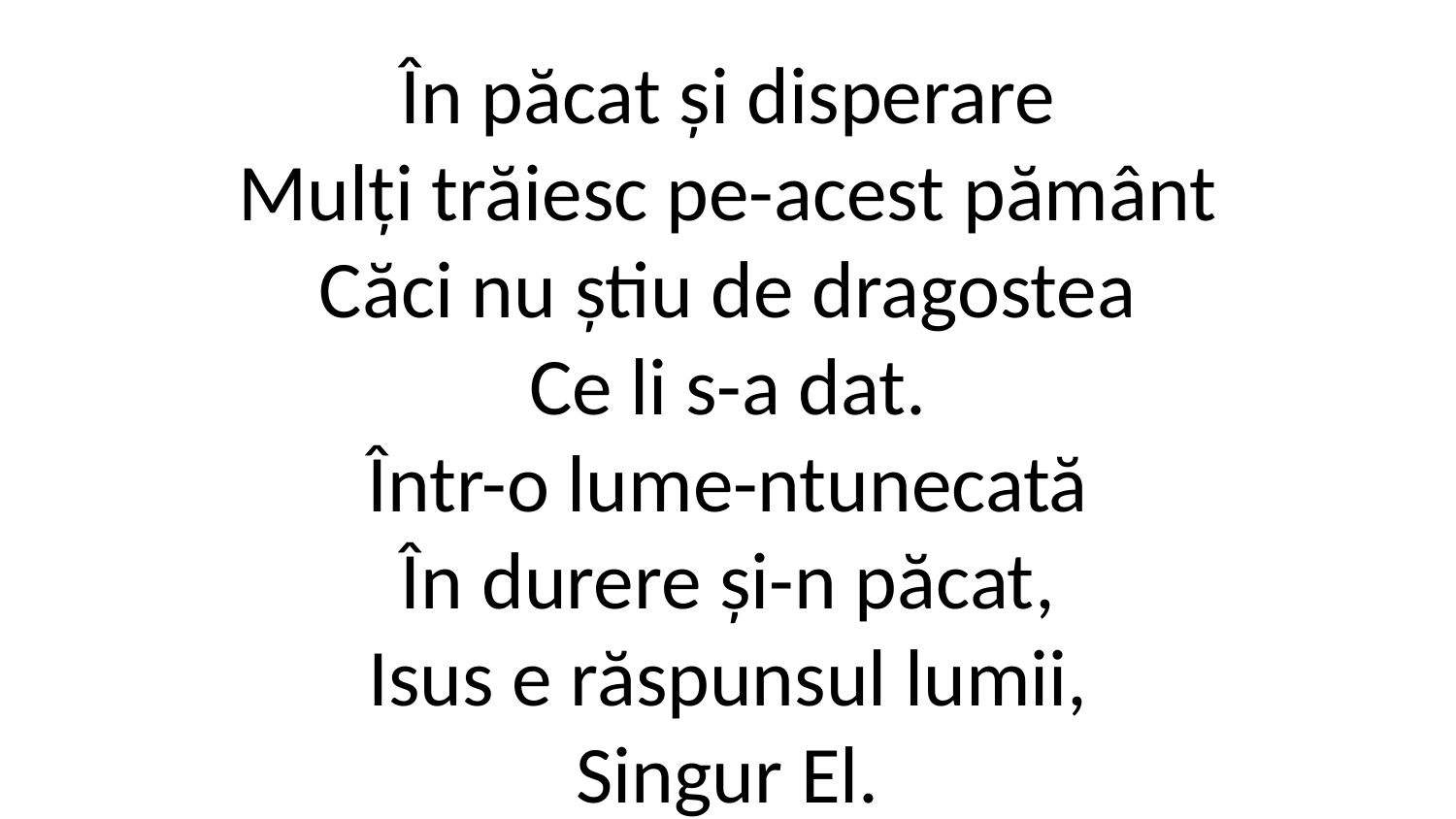

În păcat și disperare
Mulți trăiesc pe-acest pământ
Căci nu știu de dragostea
Ce li s-a dat.
Într-o lume-ntunecată
În durere și-n păcat,
Isus e răspunsul lumii,
Singur El.